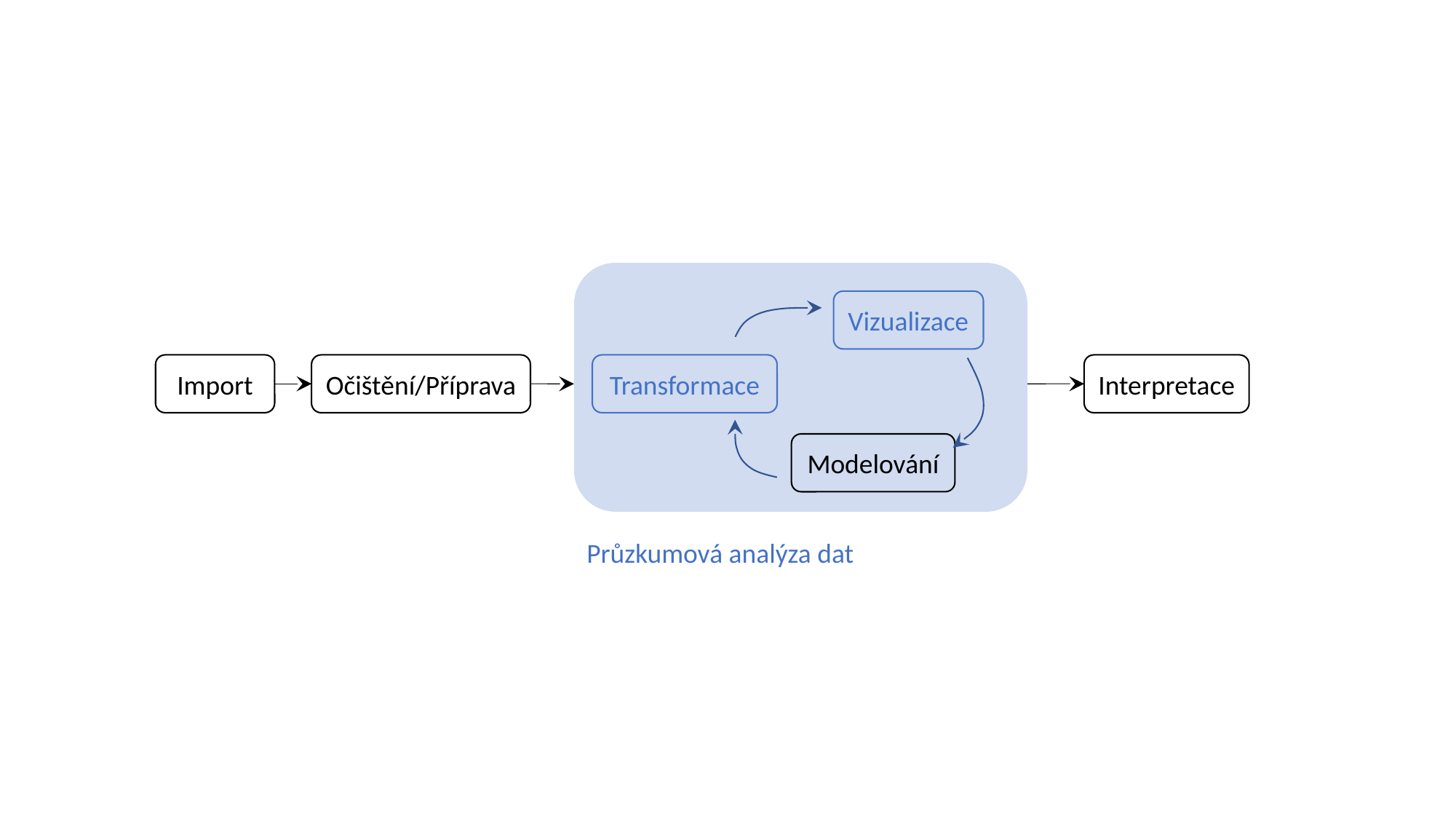

Vizualizace

Import
Očištění/Příprava
Transformace
Interpretace

Modelování
Průzkumová analýza dat